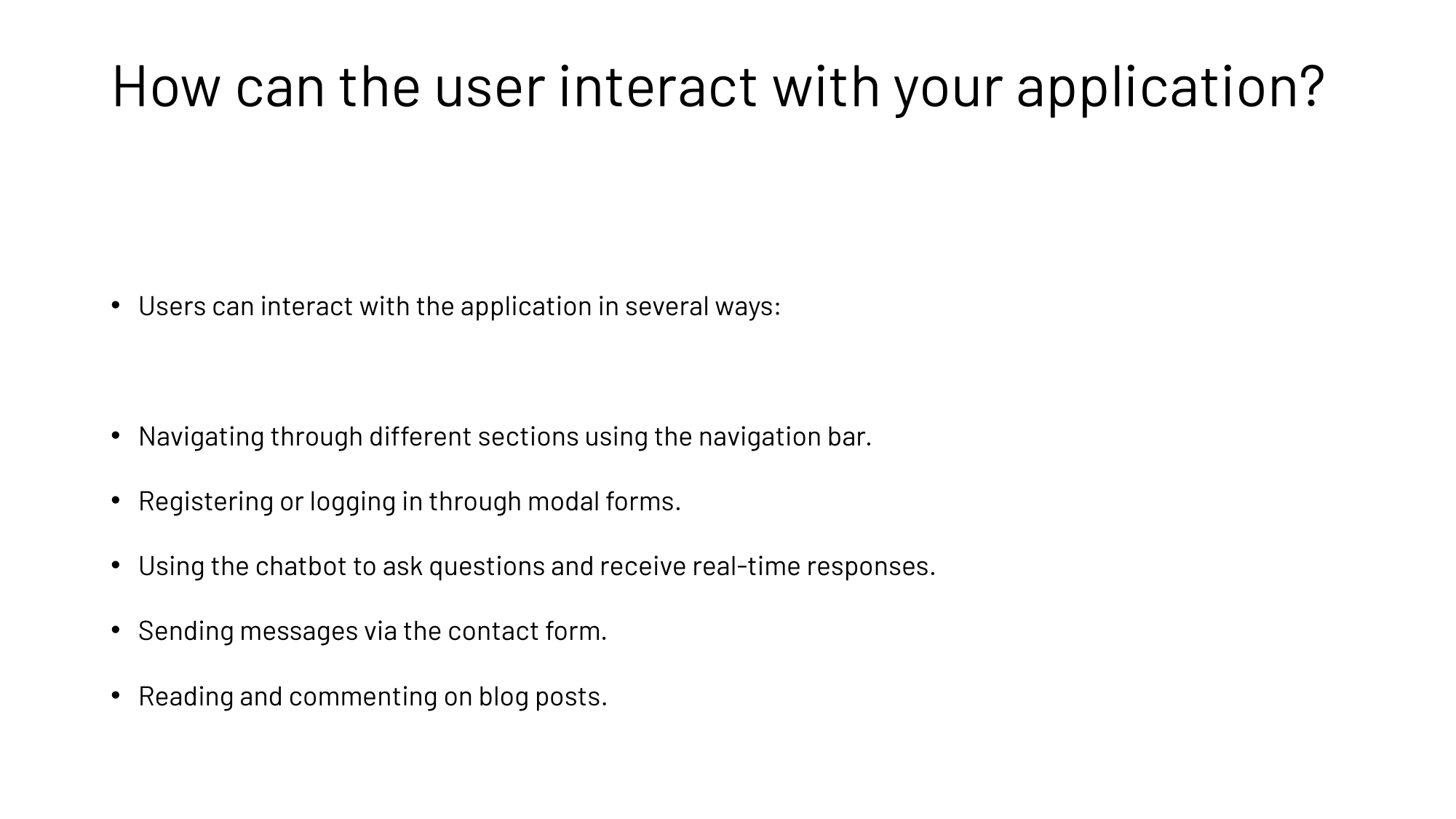

# How can the user interact with your application?

Users can interact with the application in several ways:

Navigating through different sections using the navigation bar.
Registering or logging in through modal forms.
Using the chatbot to ask questions and receive real-time responses.
Sending messages via the contact form.
Reading and commenting on blog posts.